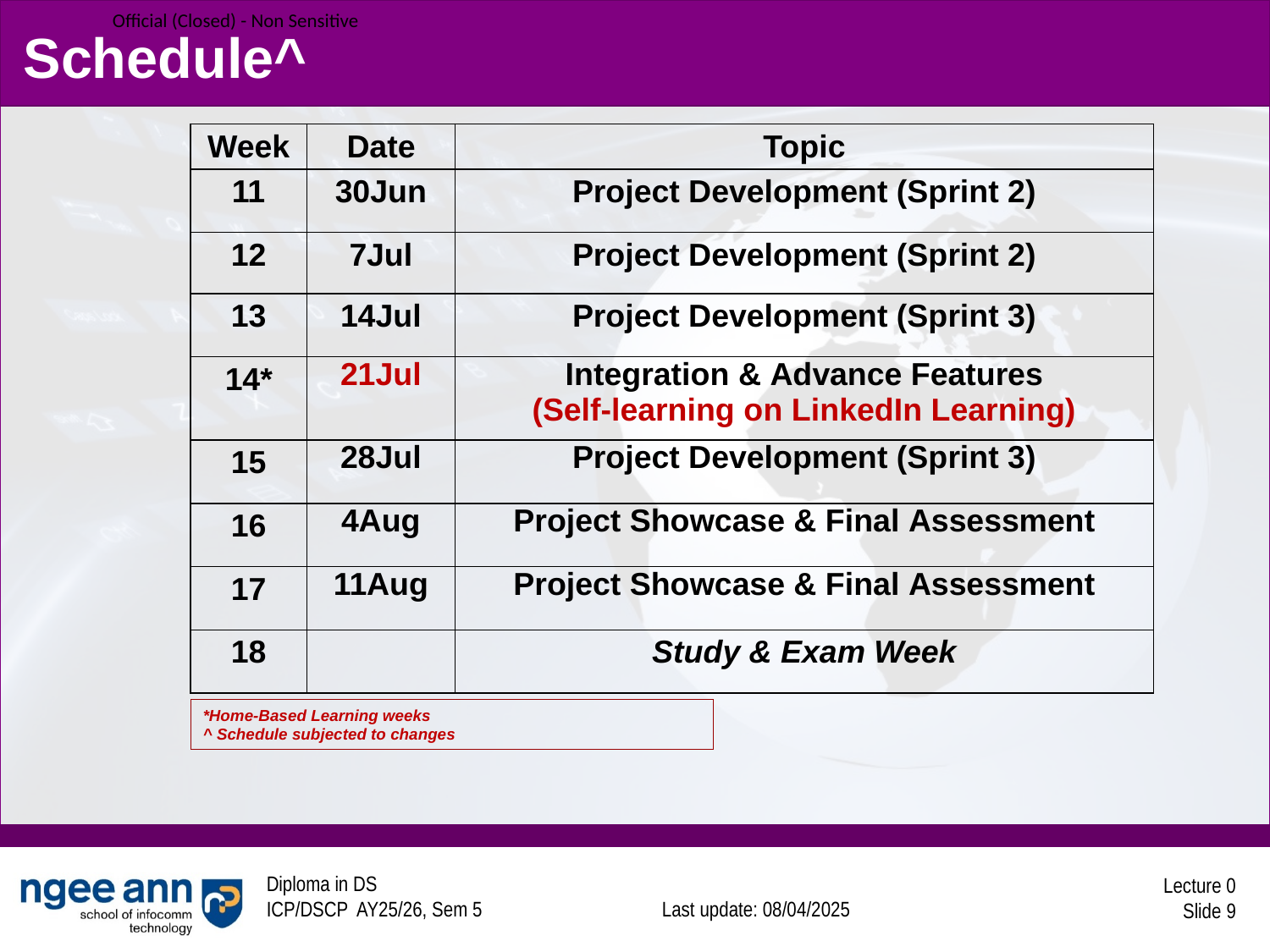

# Schedule^
| Week | Date | Topic |
| --- | --- | --- |
| 11 | 30Jun | Project Development (Sprint 2) |
| 12 | 7Jul | Project Development (Sprint 2) |
| 13 | 14Jul | Project Development (Sprint 3) |
| 14\* | 21Jul | Integration & Advance Features (Self-learning on LinkedIn Learning) |
| 15 | 28Jul | Project Development (Sprint 3) |
| 16 | 4Aug | Project Showcase & Final Assessment |
| 17 | 11Aug | Project Showcase & Final Assessment |
| 18 |  | Study & Exam Week |

*Home-Based Learning weeks
^ Schedule subjected to changes